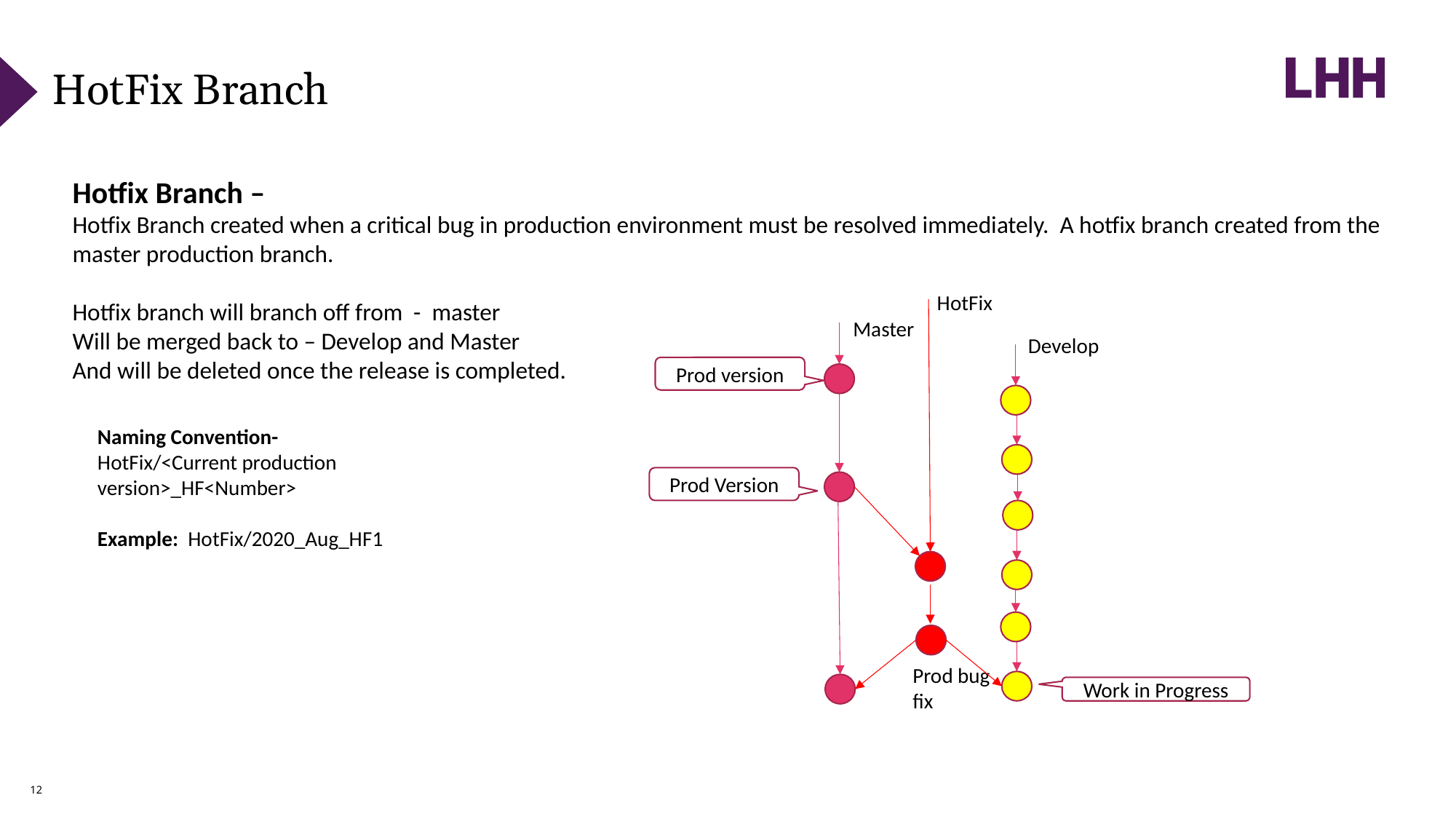

HotFix Branch
Hotfix Branch –
Hotfix Branch created when a critical bug in production environment must be resolved immediately.  A hotfix branch created from the master production branch.

Hotfix branch will branch off from  -  master
Will be merged back to – Develop and Master
And will be deleted once the release is completed.
HotFix
Prod version
Master
Develop

Prod Version
Naming Convention-
HotFix/<Current production version>_HF<Number>

Example:  HotFix/2020_Aug_HF1

Work in Progress

Prod bug fix